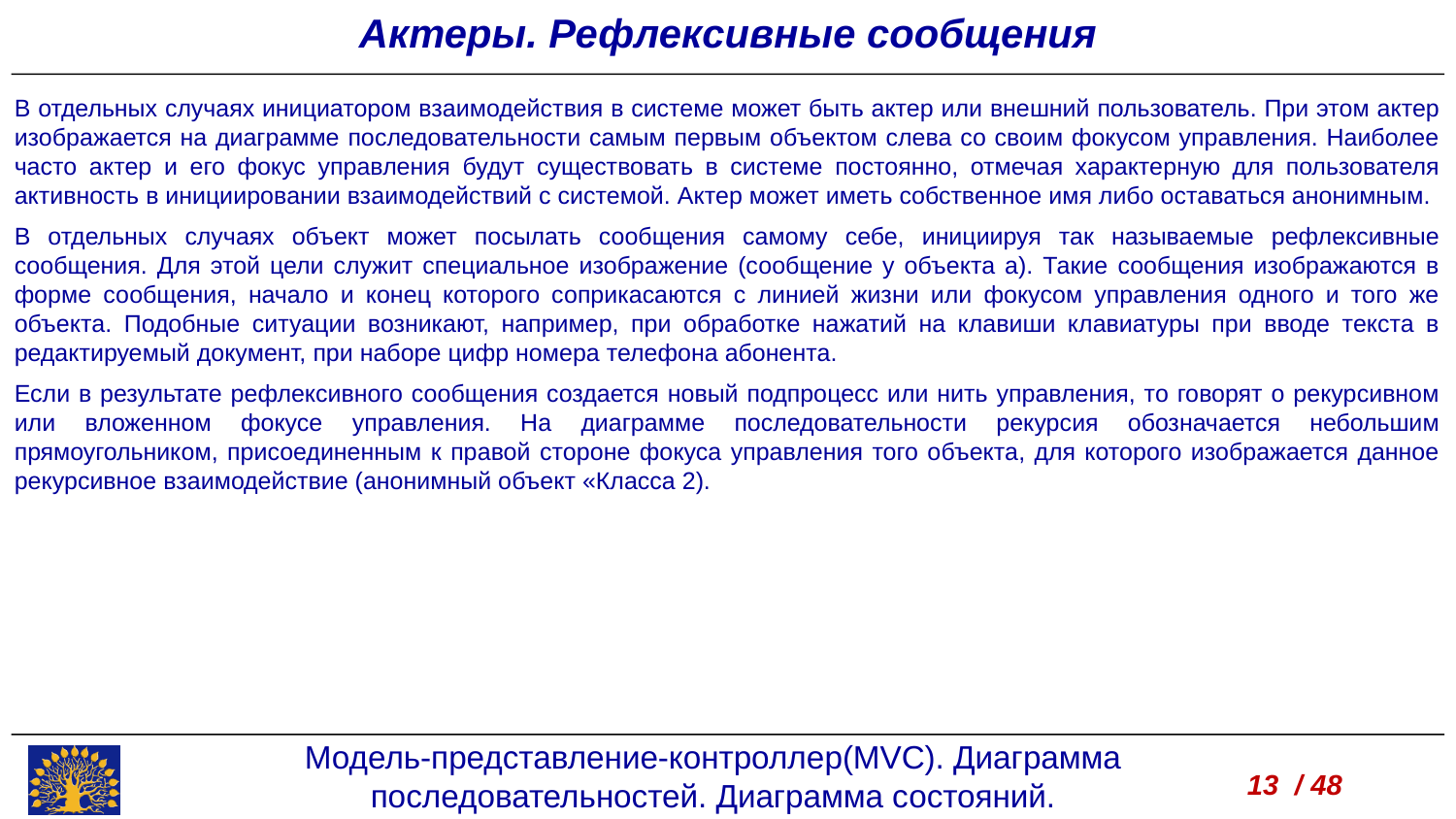

Актеры. Рефлексивные сообщения
В отдельных случаях инициатором взаимодействия в системе может быть актер или внешний пользователь. При этом актер изображается на диаграмме последовательности самым первым объектом слева со своим фокусом управления. Наиболее часто актер и его фокус управления будут существовать в системе постоянно, отмечая характерную для пользователя активность в инициировании взаимодействий с системой. Актер может иметь собственное имя либо оставаться анонимным.
В отдельных случаях объект может посылать сообщения самому себе, инициируя так называемые рефлексивные сообщения. Для этой цели служит специальное изображение (сообщение у объекта а). Такие сообщения изображаются в форме сообщения, начало и конец которого соприкасаются с линией жизни или фокусом управления одного и того же объекта. Подобные ситуации возникают, например, при обработке нажатий на клавиши клавиатуры при вводе текста в редактируемый документ, при наборе цифр номера телефона абонента.
Если в результате рефлексивного сообщения создается новый подпроцесс или нить управления, то говорят о рекурсивном или вложенном фокусе управления. На диаграмме последовательности рекурсия обозначается небольшим прямоугольником, присоединенным к правой стороне фокуса управления того объекта, для которого изображается данное рекурсивное взаимодействие (анонимный объект «Класса 2).